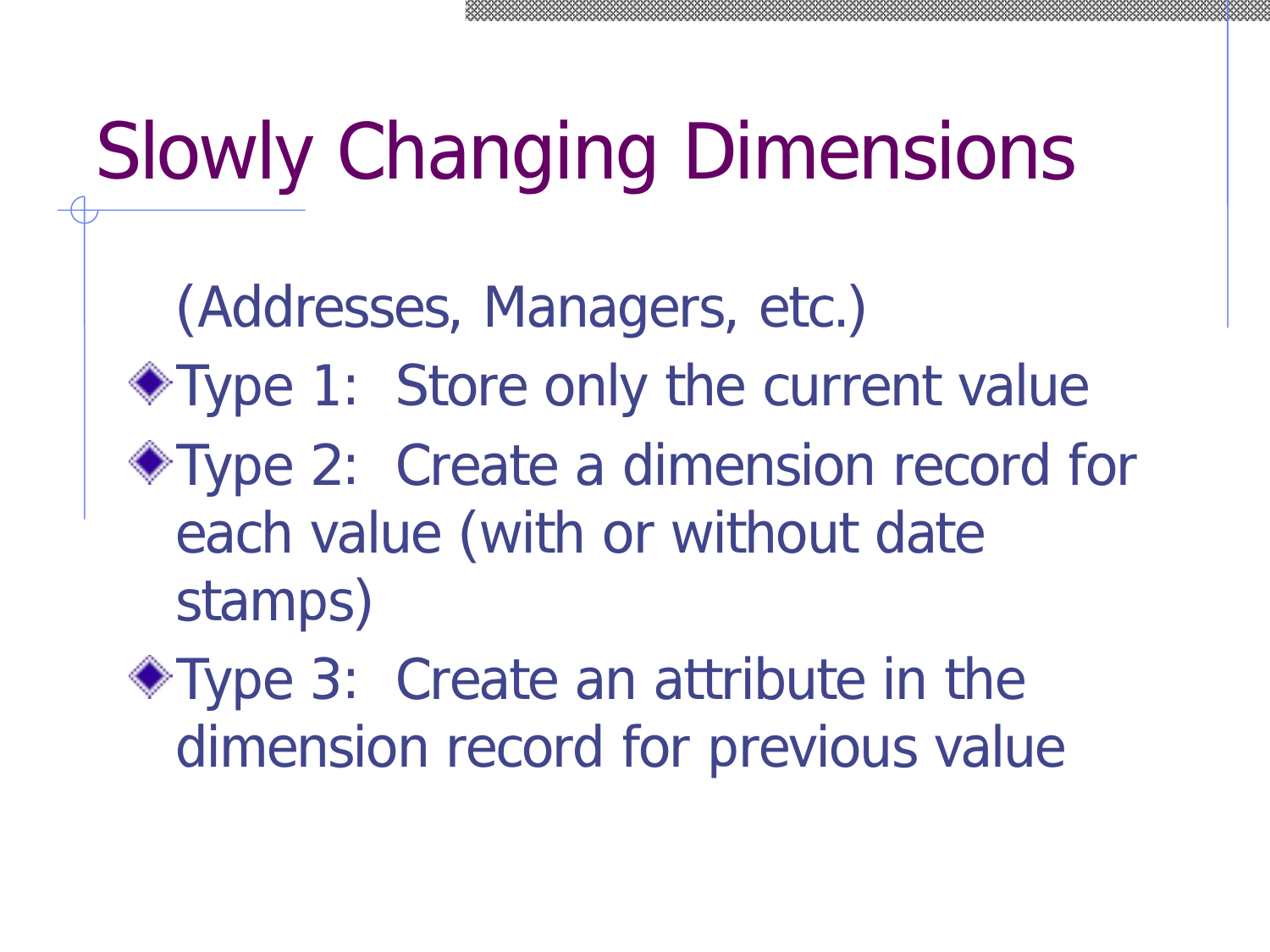

# Slowly Changing Dimensions
	(Addresses, Managers, etc.)
Type 1:  Store only the current value
Type 2:  Create a dimension record for each value (with or without date stamps)
Type 3:  Create an attribute in the dimension record for previous value